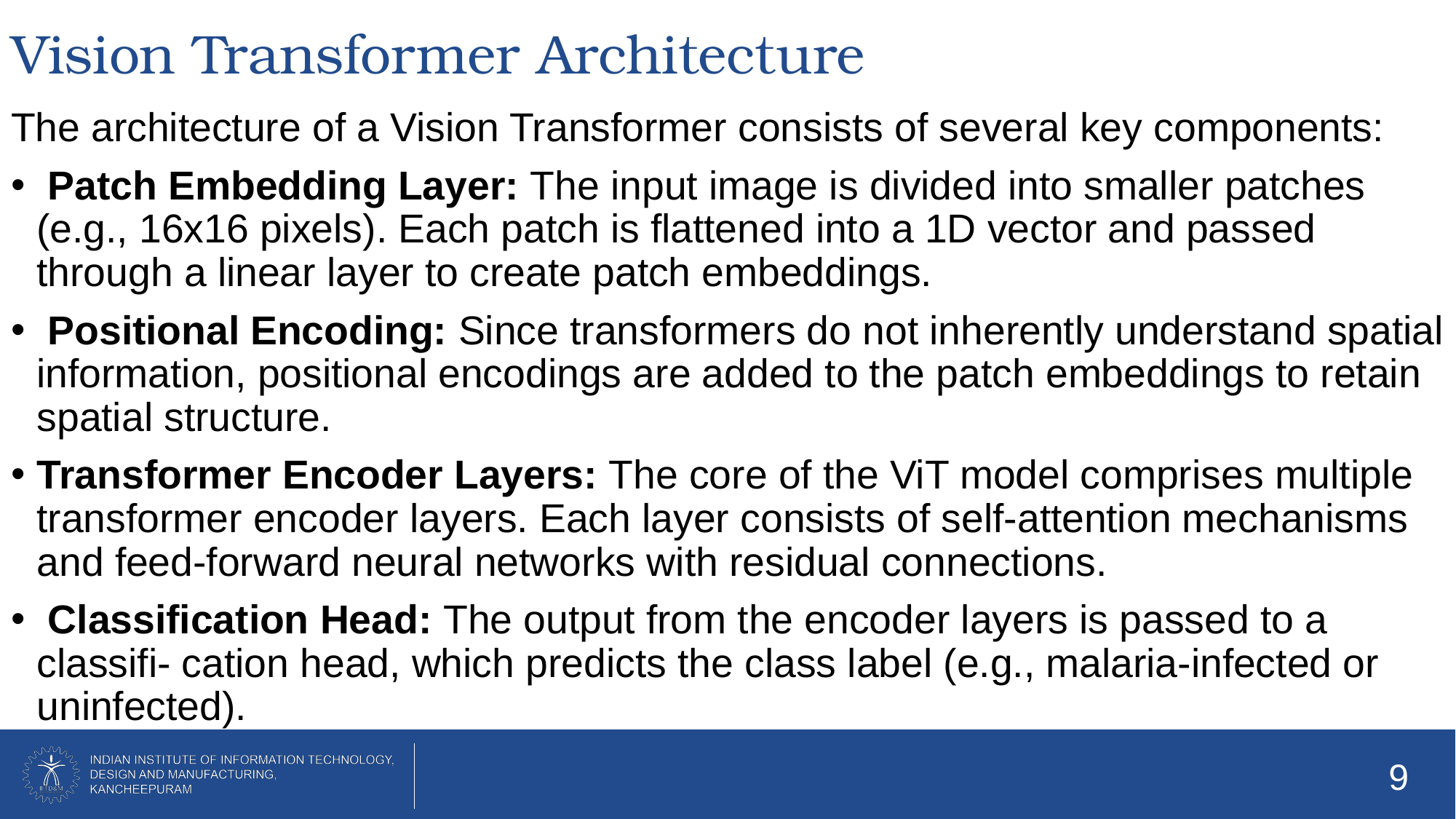

# Vision Transformer Architecture
The architecture of a Vision Transformer consists of several key components:
 Patch Embedding Layer: The input image is divided into smaller patches (e.g., 16x16 pixels). Each patch is flattened into a 1D vector and passed through a linear layer to create patch embeddings.
 Positional Encoding: Since transformers do not inherently understand spatial information, positional encodings are added to the patch embeddings to retain spatial structure.
Transformer Encoder Layers: The core of the ViT model comprises multiple transformer encoder layers. Each layer consists of self-attention mechanisms and feed-forward neural networks with residual connections.
 Classification Head: The output from the encoder layers is passed to a classifi- cation head, which predicts the class label (e.g., malaria-infected or uninfected).
9